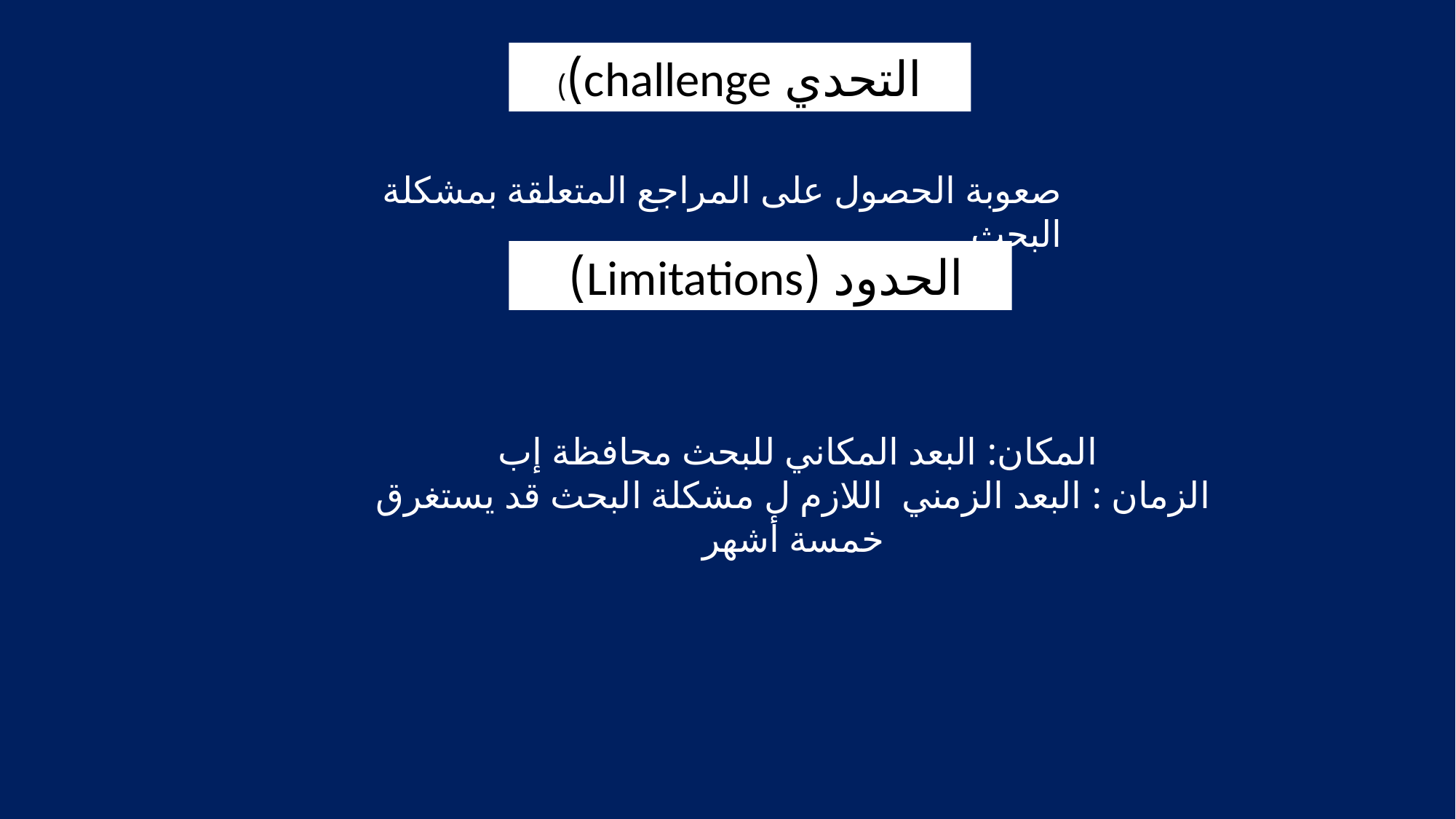

التحدي challenge))
صعوبة الحصول على المراجع المتعلقة بمشكلة البحث
الحدود (Limitations)

المكان: البعد المكاني للبحث محافظة إب
الزمان : البعد الزمني  اللازم ل مشكلة البحث قد يستغرق خمسة أشهر